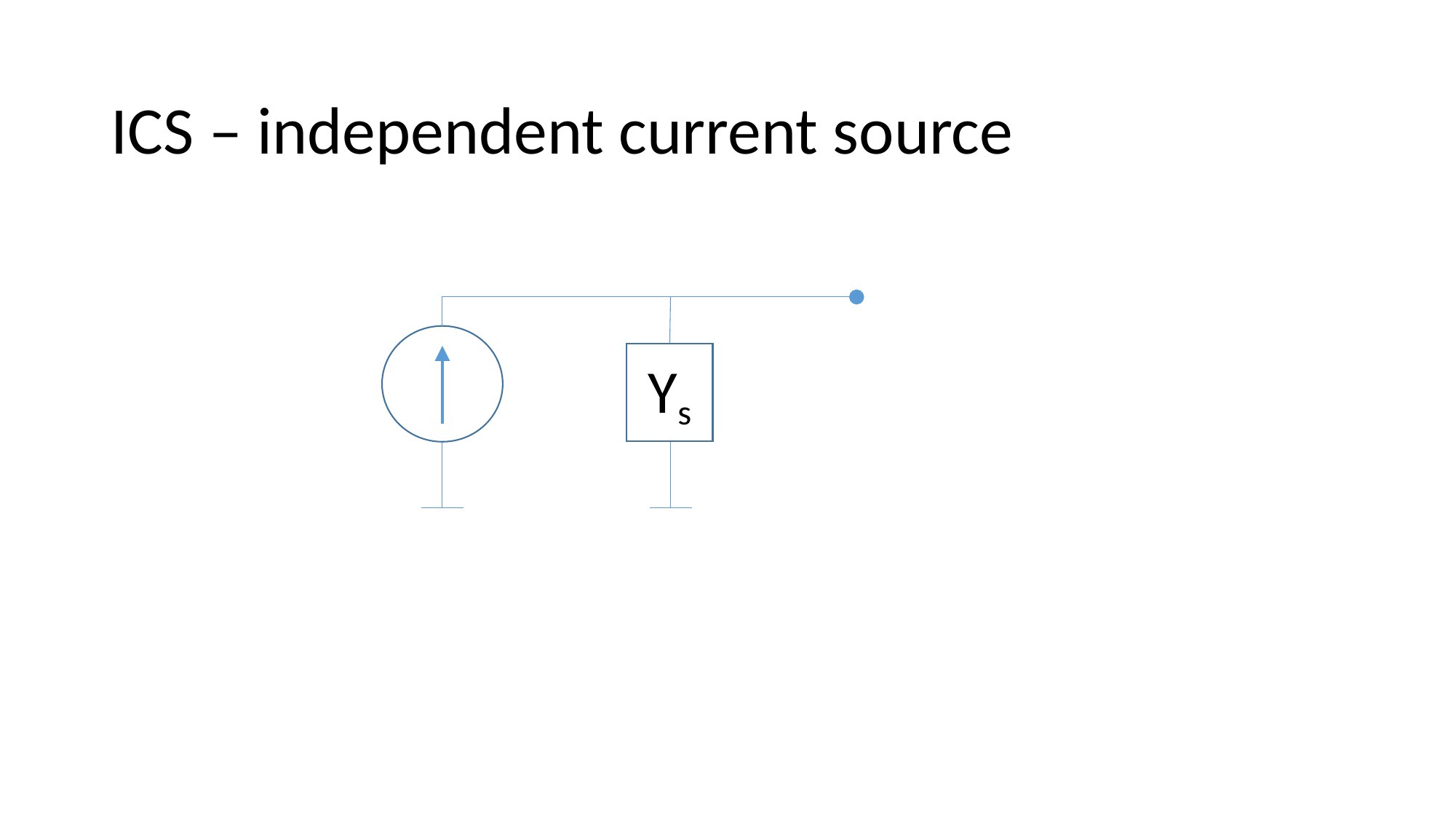

# ICS – independent current source

Ys